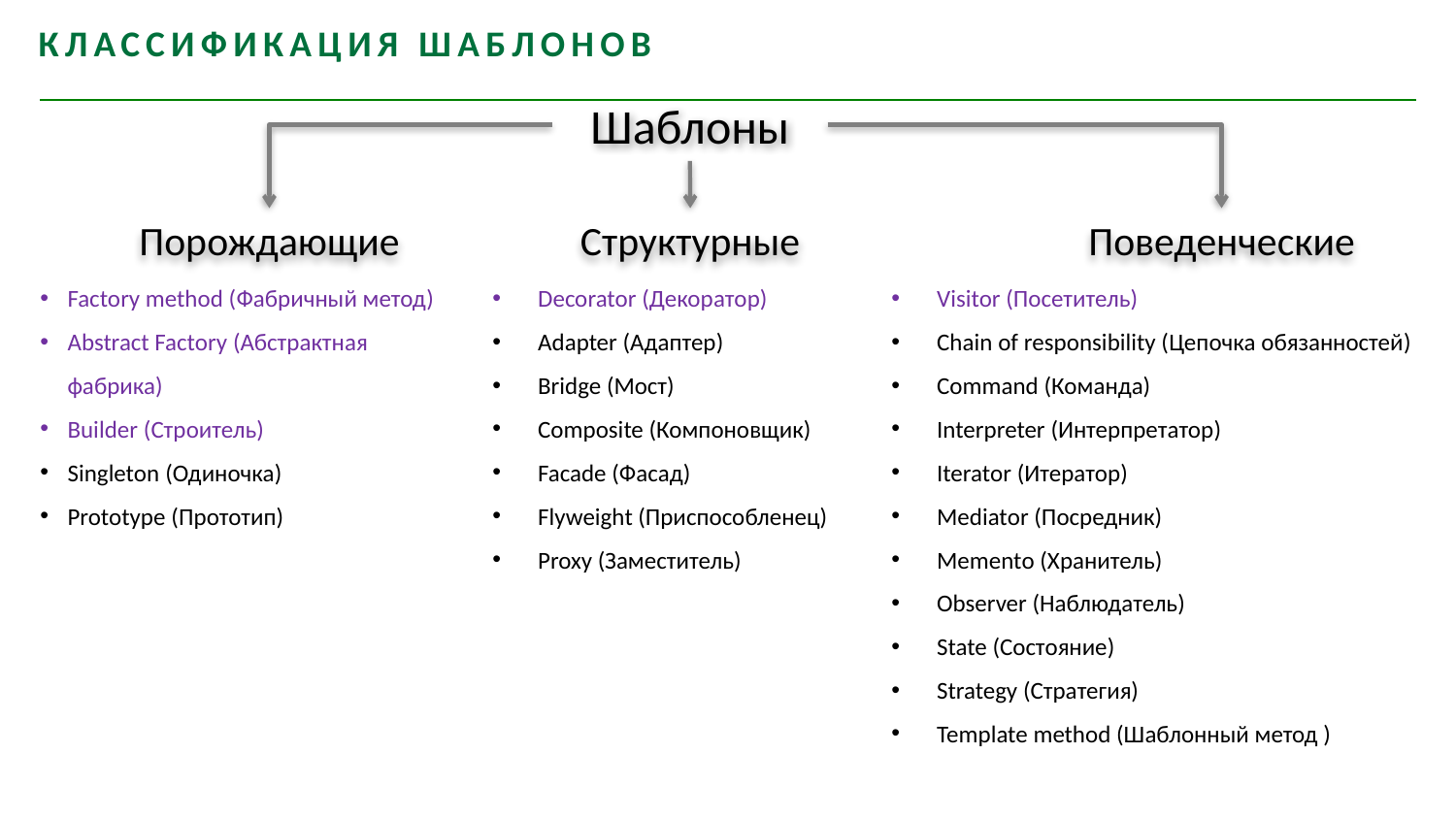

Классификация шаблонов

Шаблоны
Порождающие
Структурные
Поведенческие
Factory method (Фабричный метод)
Abstract Factory (Абстрактная фабрика)
Builder (Cтроитель)
Singleton (Одиночка)
Prototype (Прототип)
Decorator (Декоратор)
Adapter (Адаптер)
Bridge (Мост)
Composite (Компоновщик)
Facade (Фасад)
Flyweight (Приспособленец)
Proxy (Заместитель)
Visitor (Посетитель)
Chain of responsibility (Цепочка обязанностей)
Command (Команда)
Interpreter (Интерпретатор)
Iterator (Итератор)
Mediator (Посредник)
Memento (Хранитель)
Observer (Наблюдатель)
State (Состояние)
Strategy (Стратегия)
Template method (Шаблонный метод )